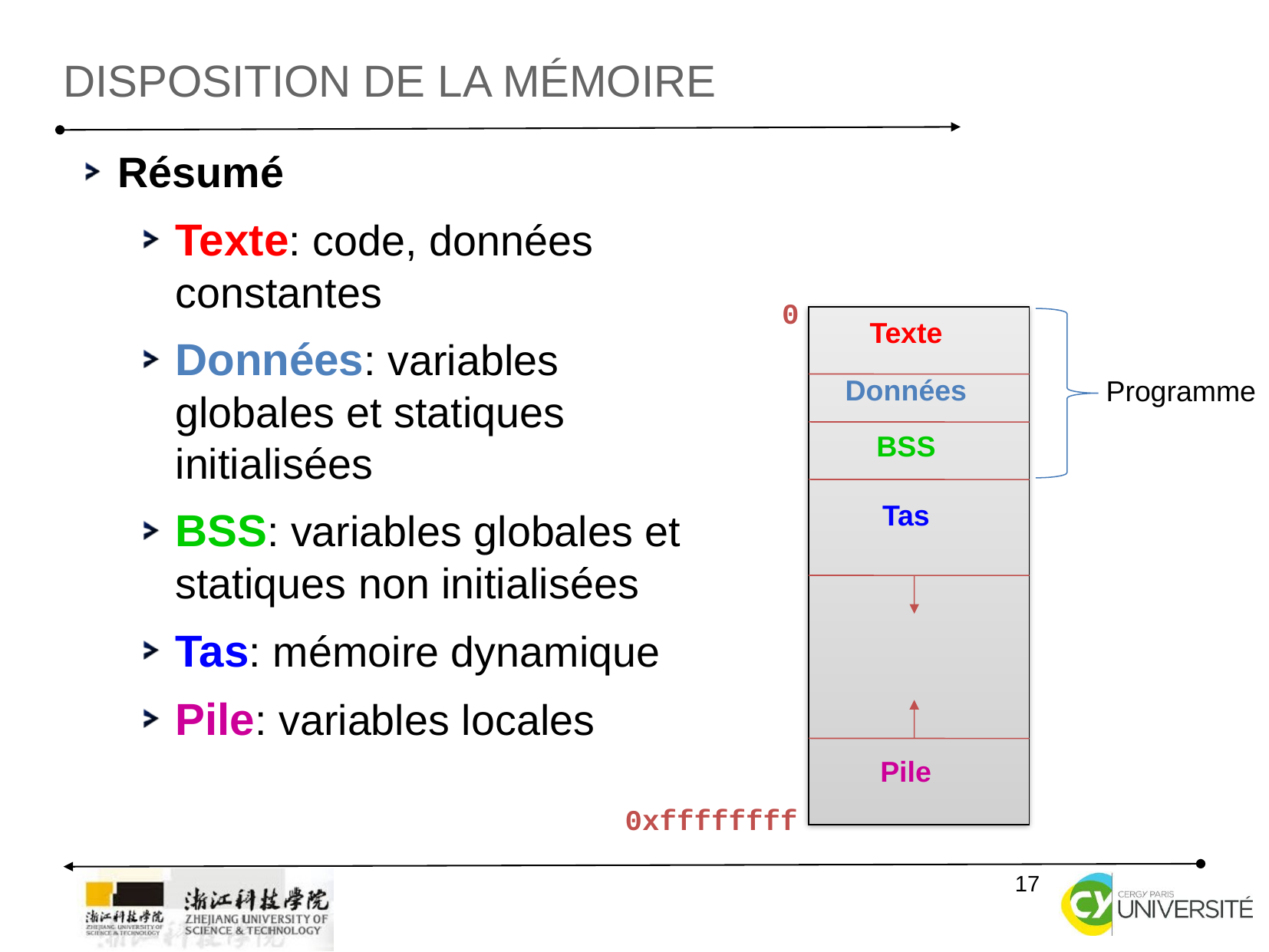

Disposition de la mémoire
Résumé
Texte: code, données constantes
Données: variables globales et statiques initialisées
BSS: variables globales et statiques non initialisées
Tas: mémoire dynamique
Pile: variables locales

0

Texte
Données
Programme

BSS

Tas

Pile
0xffffffff